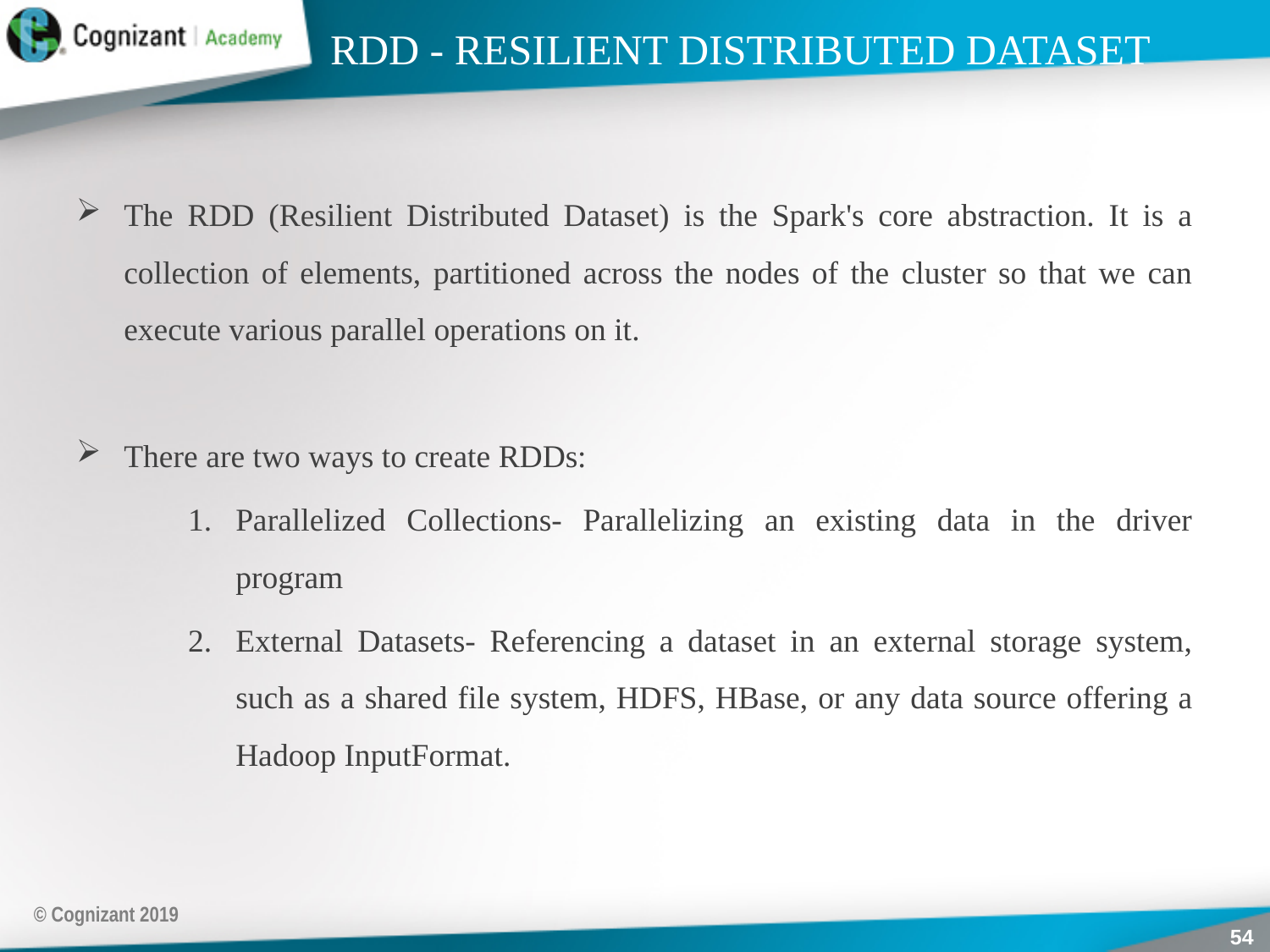

# RDD - RESILIENT DISTRIBUTED DATASET
The RDD (Resilient Distributed Dataset) is the Spark's core abstraction. It is a collection of elements, partitioned across the nodes of the cluster so that we can execute various parallel operations on it.

There are two ways to create RDDs:
Parallelized Collections- Parallelizing an existing data in the driver program
External Datasets- Referencing a dataset in an external storage system, such as a shared file system, HDFS, HBase, or any data source offering a Hadoop InputFormat.

© Cognizant 2019
54